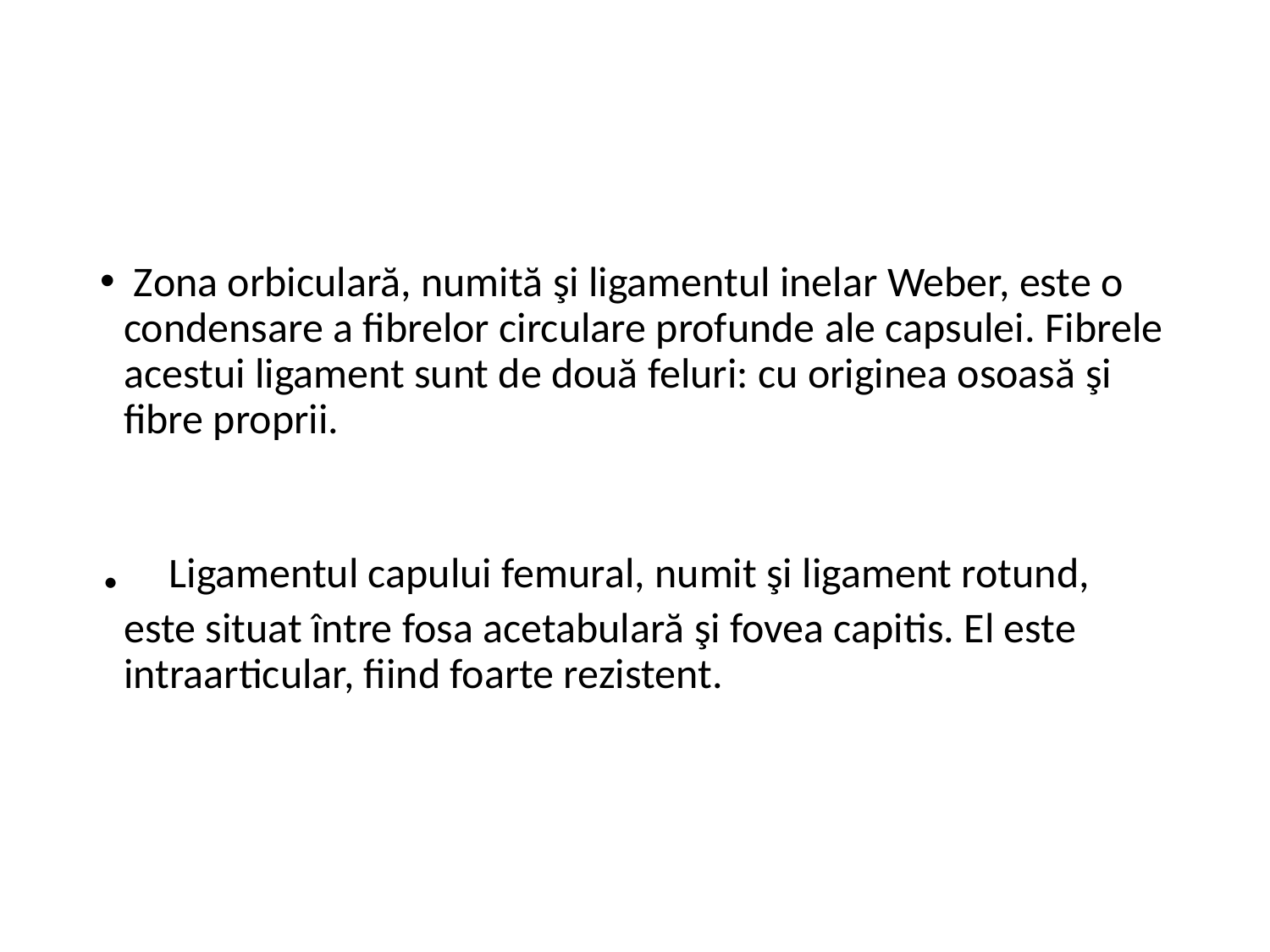

Zona orbiculară, numită şi ligamentul inelar Weber, este o condensare a fibrelor circulare profunde ale capsulei. Fibrele acestui ligament sunt de două feluri: cu originea osoasă şi fibre proprii.

.    Ligamentul capului femural, numit şi ligament rotund, este situat între fosa acetabulară şi fovea capitis. El este intraarticular, fiind foarte rezistent.